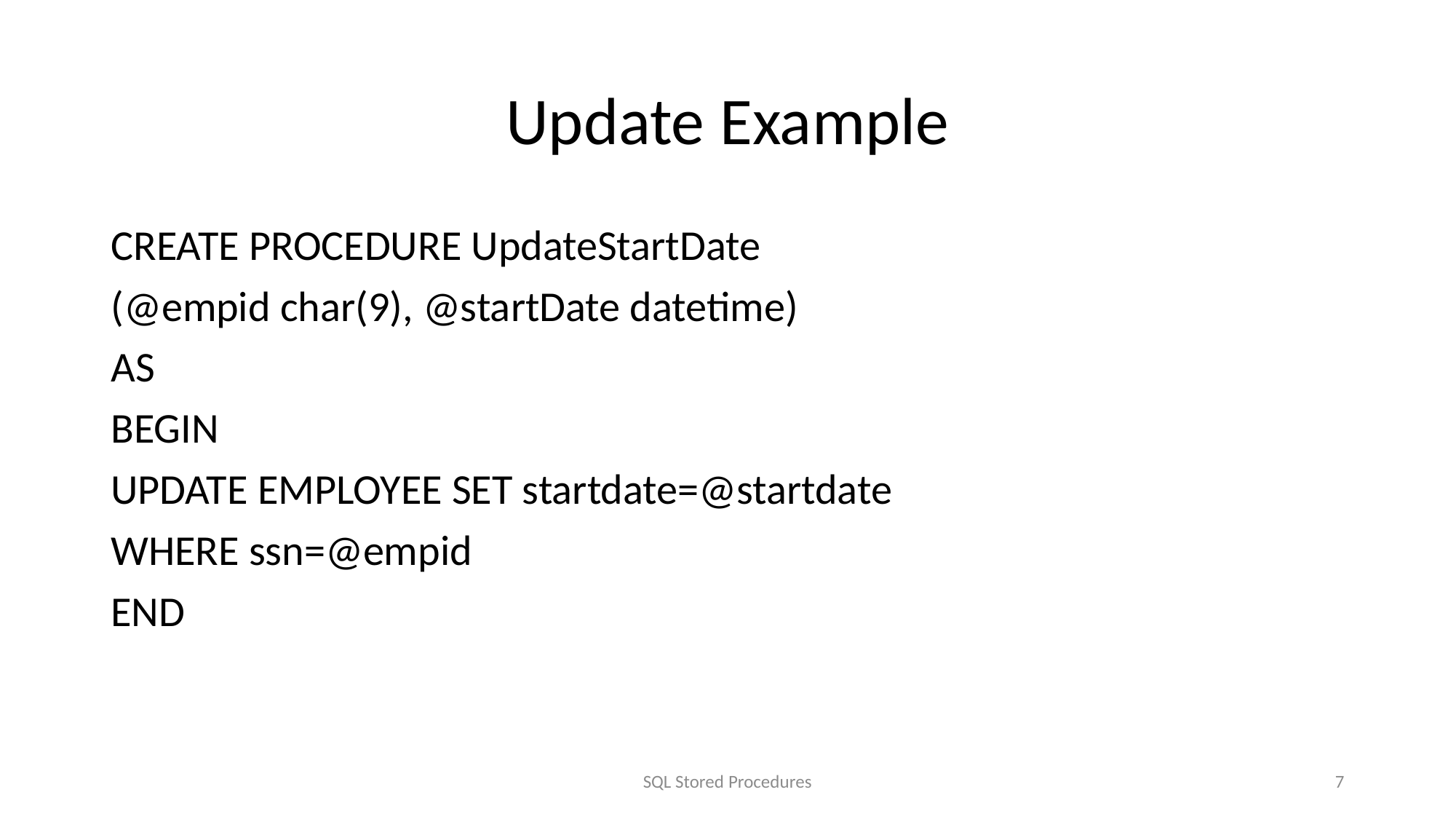

# Update Example
CREATE PROCEDURE UpdateStartDate
(@empid char(9), @startDate datetime)
AS
BEGIN
UPDATE EMPLOYEE SET startdate=@startdate
WHERE ssn=@empid
END
SQL Stored Procedures
7